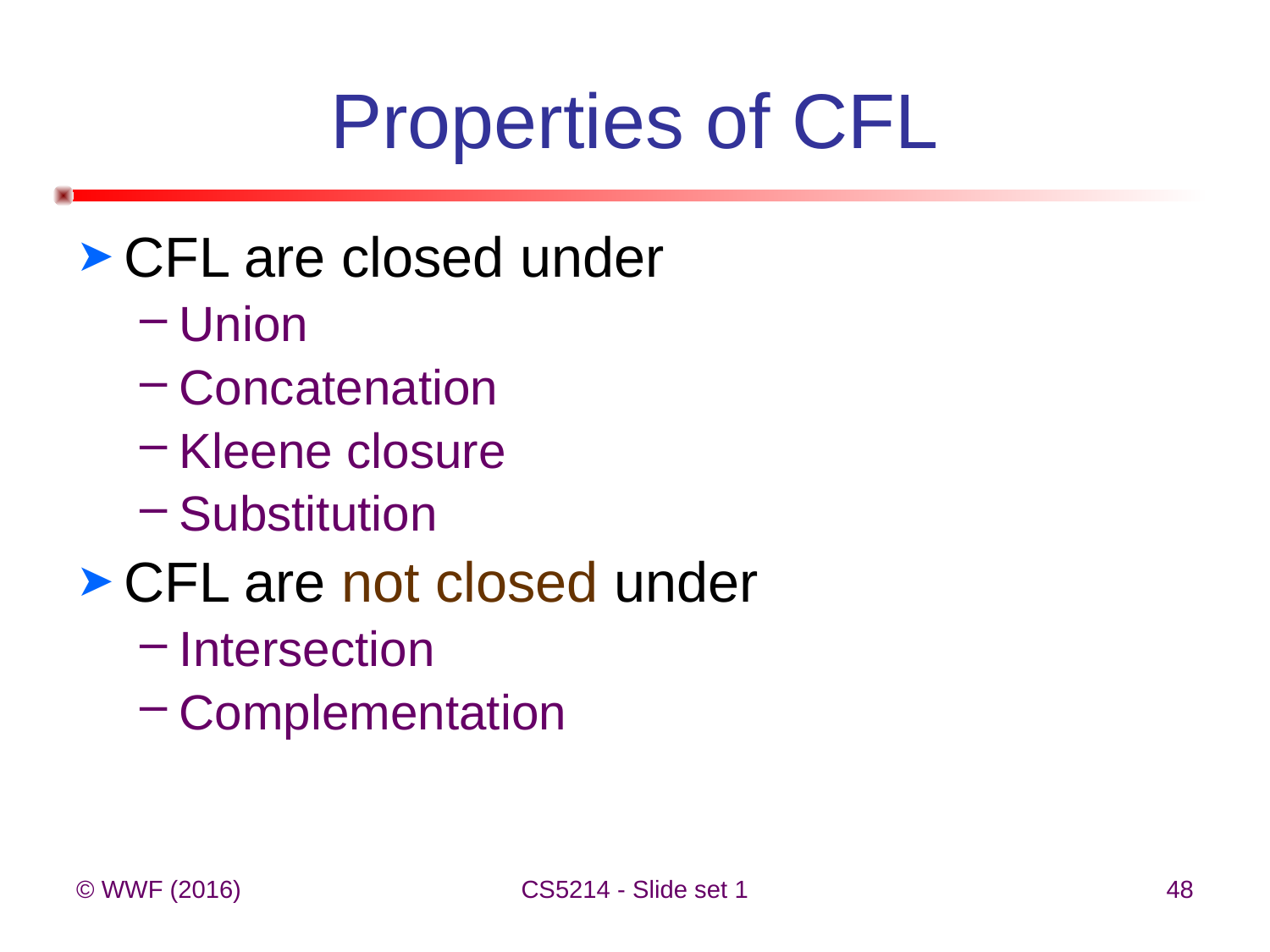

# Properties of CFL
CFL are closed under
Union
Concatenation
Kleene closure
Substitution
CFL are not closed under
Intersection
Complementation
© WWF (2016)
CS5214 - Slide set 1
48